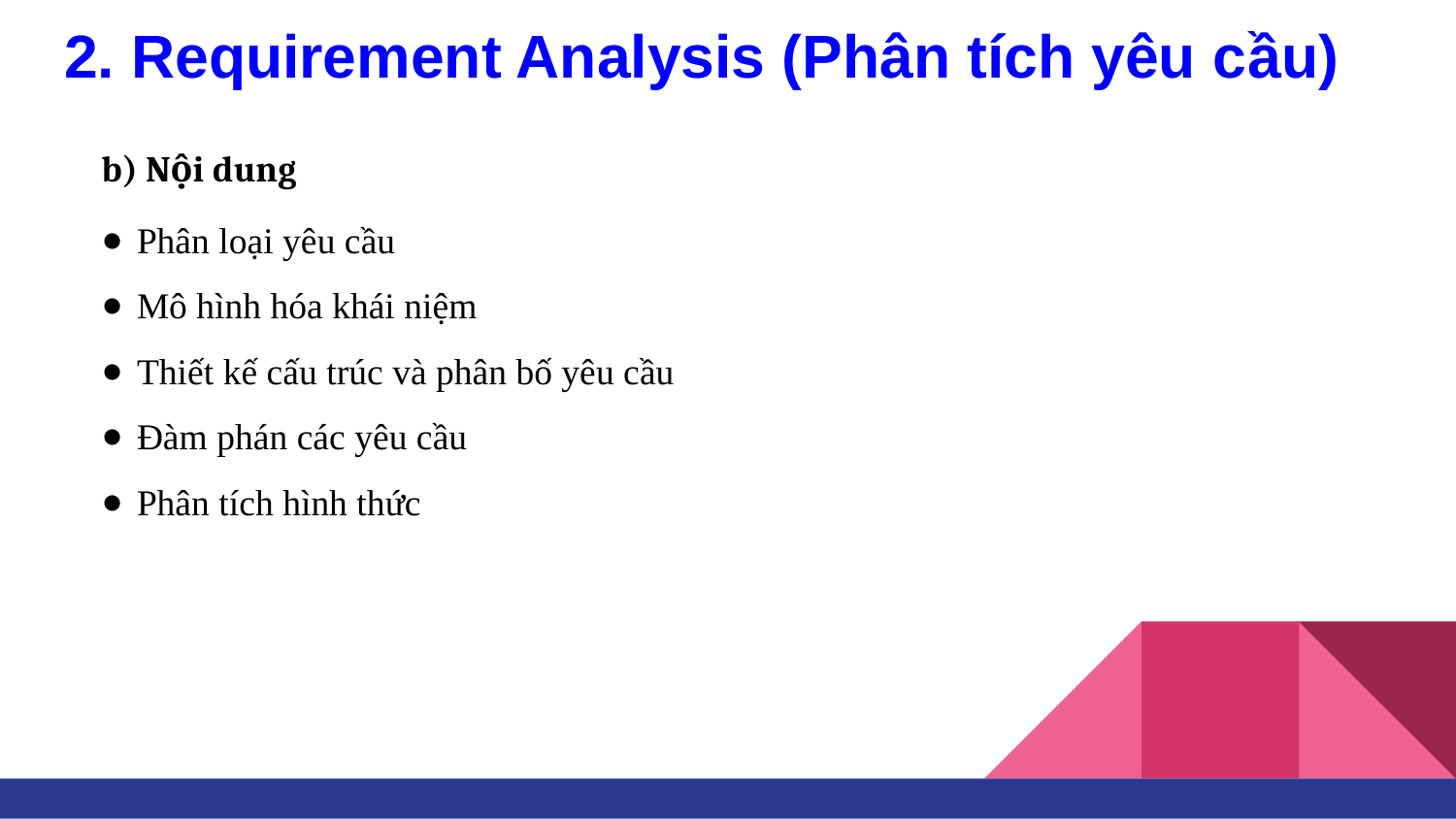

# 2. Requirement Analysis (Phân tích yêu cầu)
b) Nội dung
Phân loại yêu cầu
Mô hình hóa khái niệm
Thiết kế cấu trúc và phân bố yêu cầu
Đàm phán các yêu cầu
Phân tích hình thức